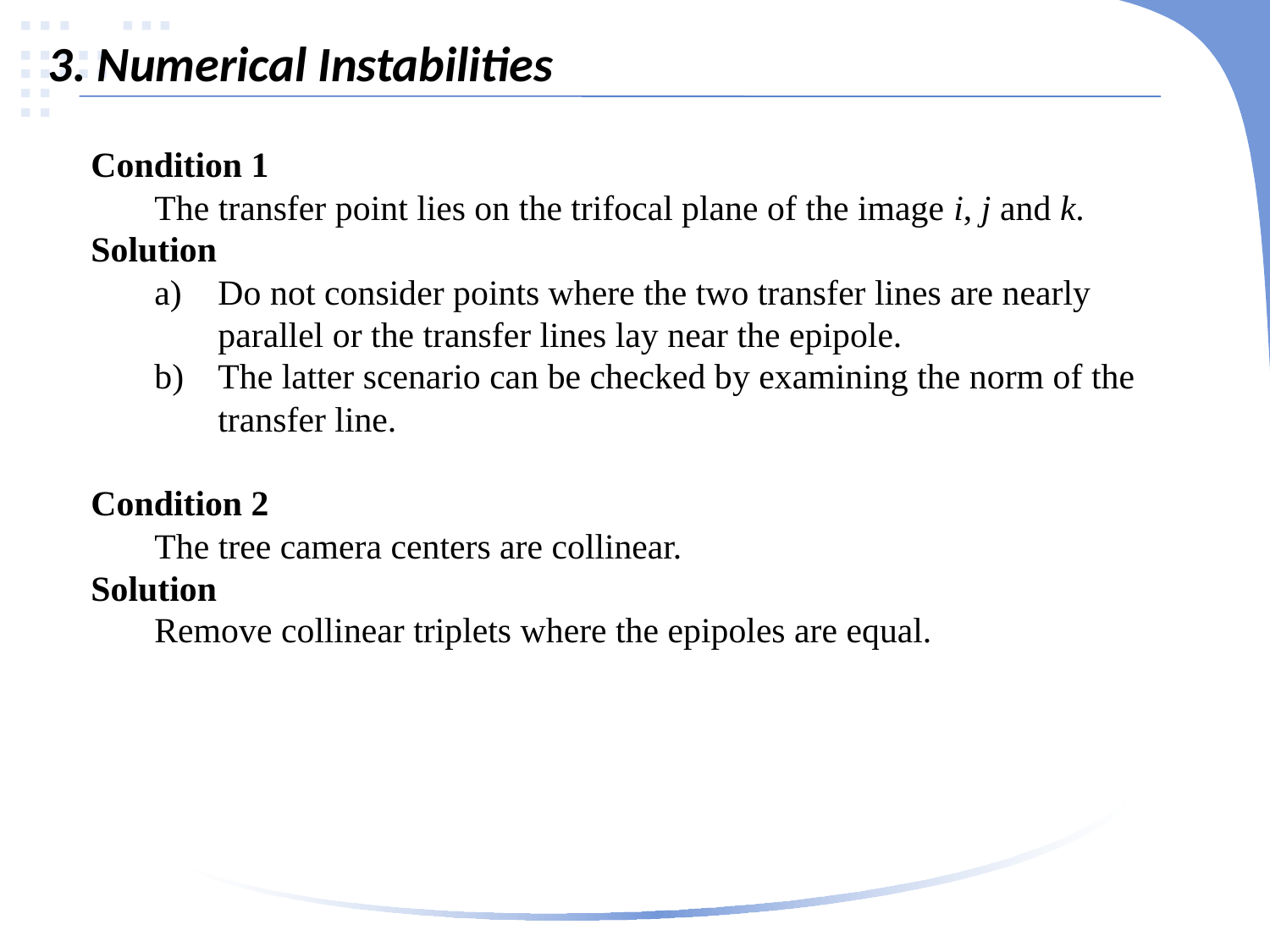

3. Numerical Instabilities
Condition 1
The transfer point lies on the trifocal plane of the image i, j and k.
Solution
Do not consider points where the two transfer lines are nearly parallel or the transfer lines lay near the epipole.
The latter scenario can be checked by examining the norm of the transfer line.

Condition 2
The tree camera centers are collinear.
Solution
Remove collinear triplets where the epipoles are equal.